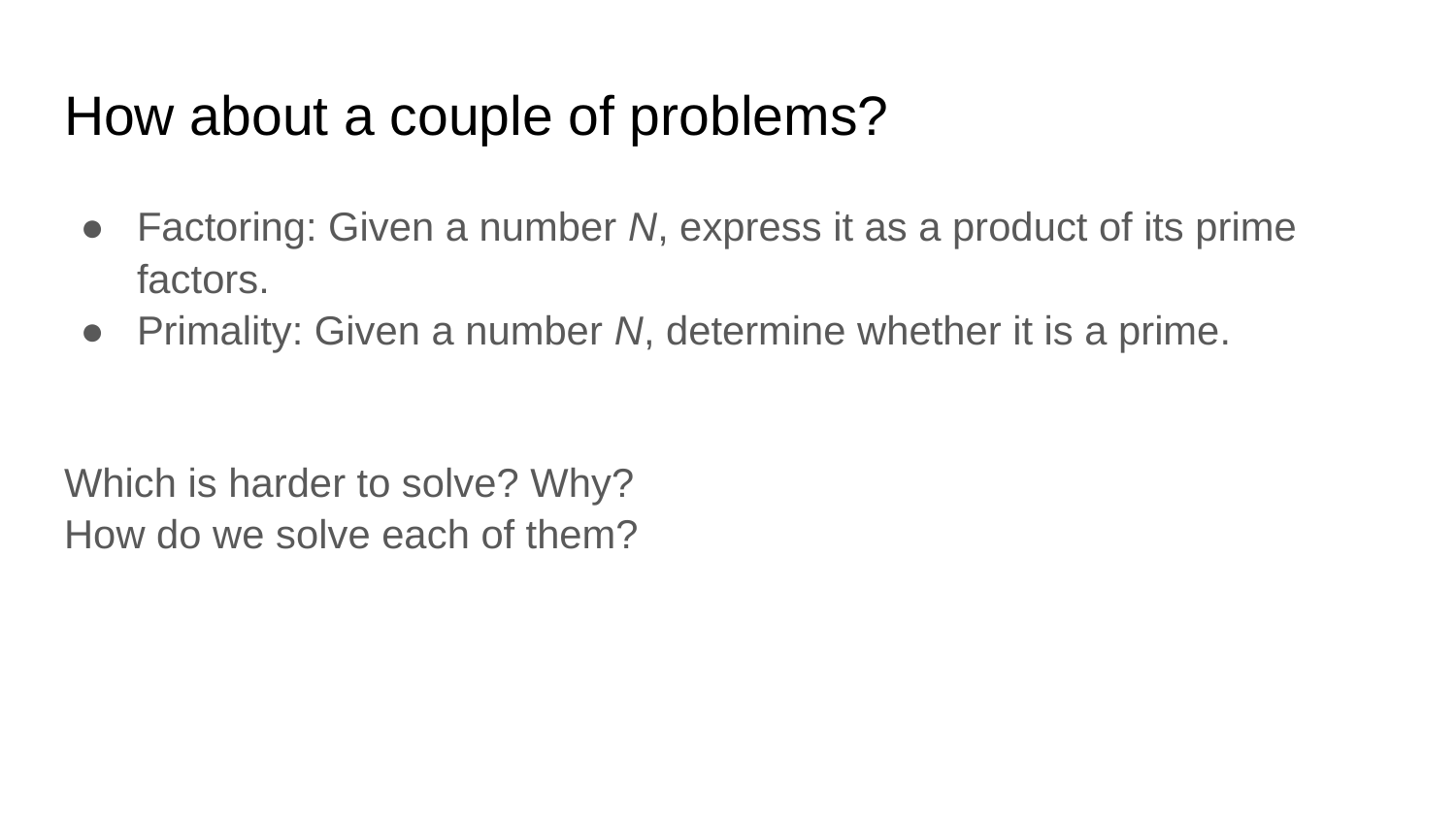

# How about a couple of problems?
Factoring: Given a number N, express it as a product of its prime factors.
Primality: Given a number N, determine whether it is a prime.

Which is harder to solve? Why?
How do we solve each of them?